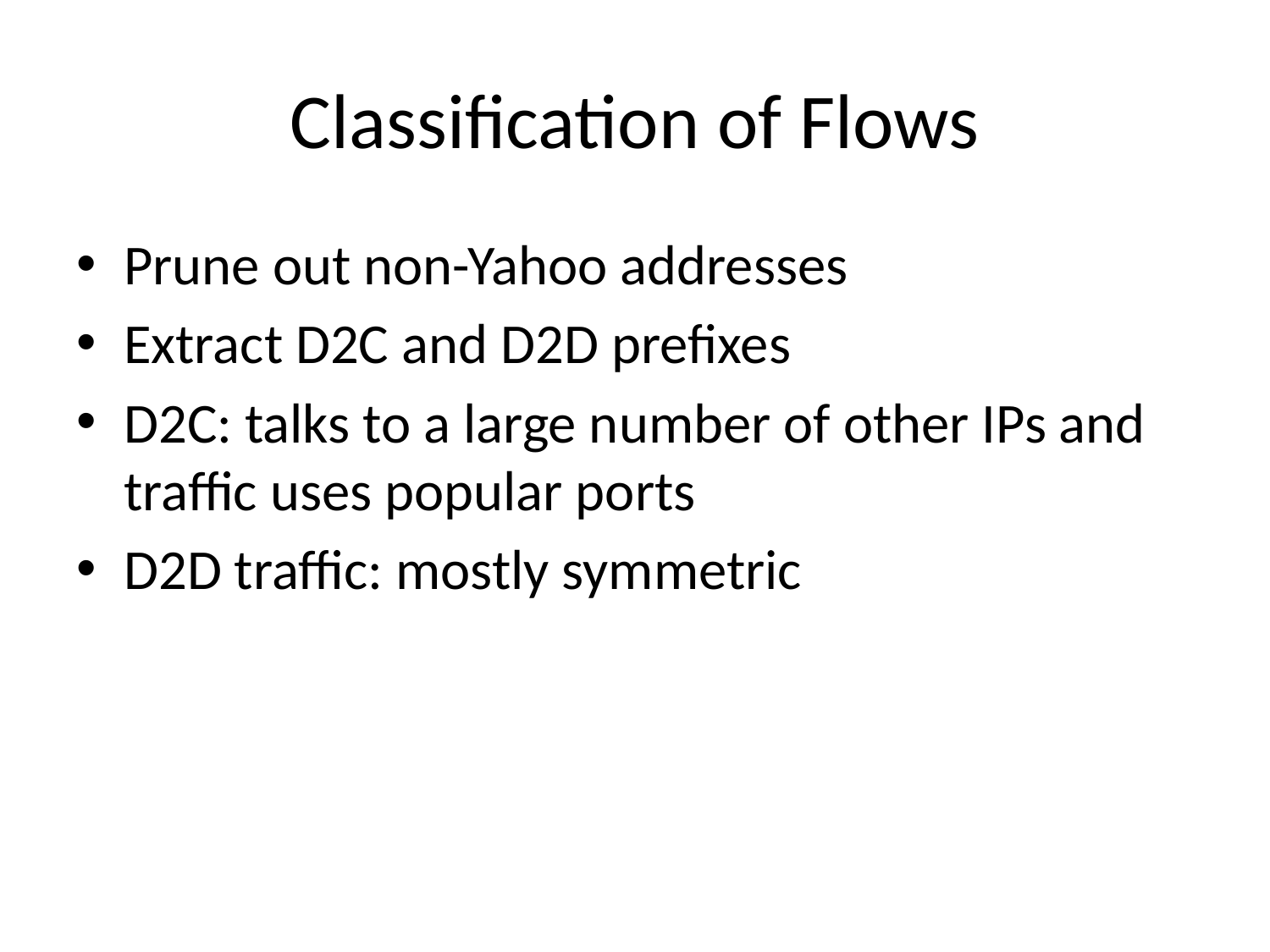

# Classification of Flows
Prune out non-Yahoo addresses
Extract D2C and D2D prefixes
D2C: talks to a large number of other IPs and traffic uses popular ports
D2D traffic: mostly symmetric